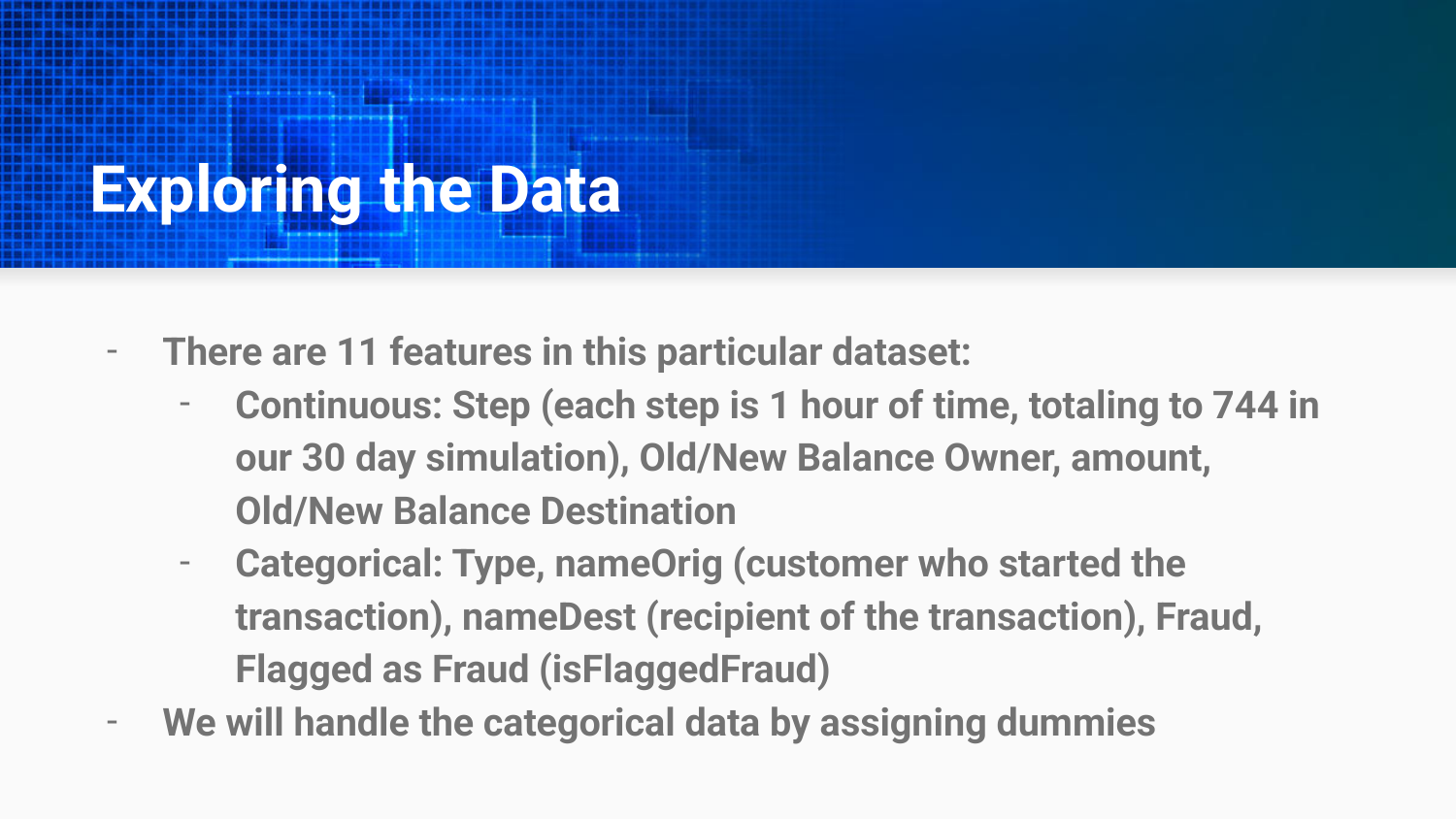

# Exploring the Data
There are 11 features in this particular dataset:
Continuous: Step (each step is 1 hour of time, totaling to 744 in our 30 day simulation), Old/New Balance Owner, amount, Old/New Balance Destination
Categorical: Type, nameOrig (customer who started the transaction), nameDest (recipient of the transaction), Fraud, Flagged as Fraud (isFlaggedFraud)
We will handle the categorical data by assigning dummies